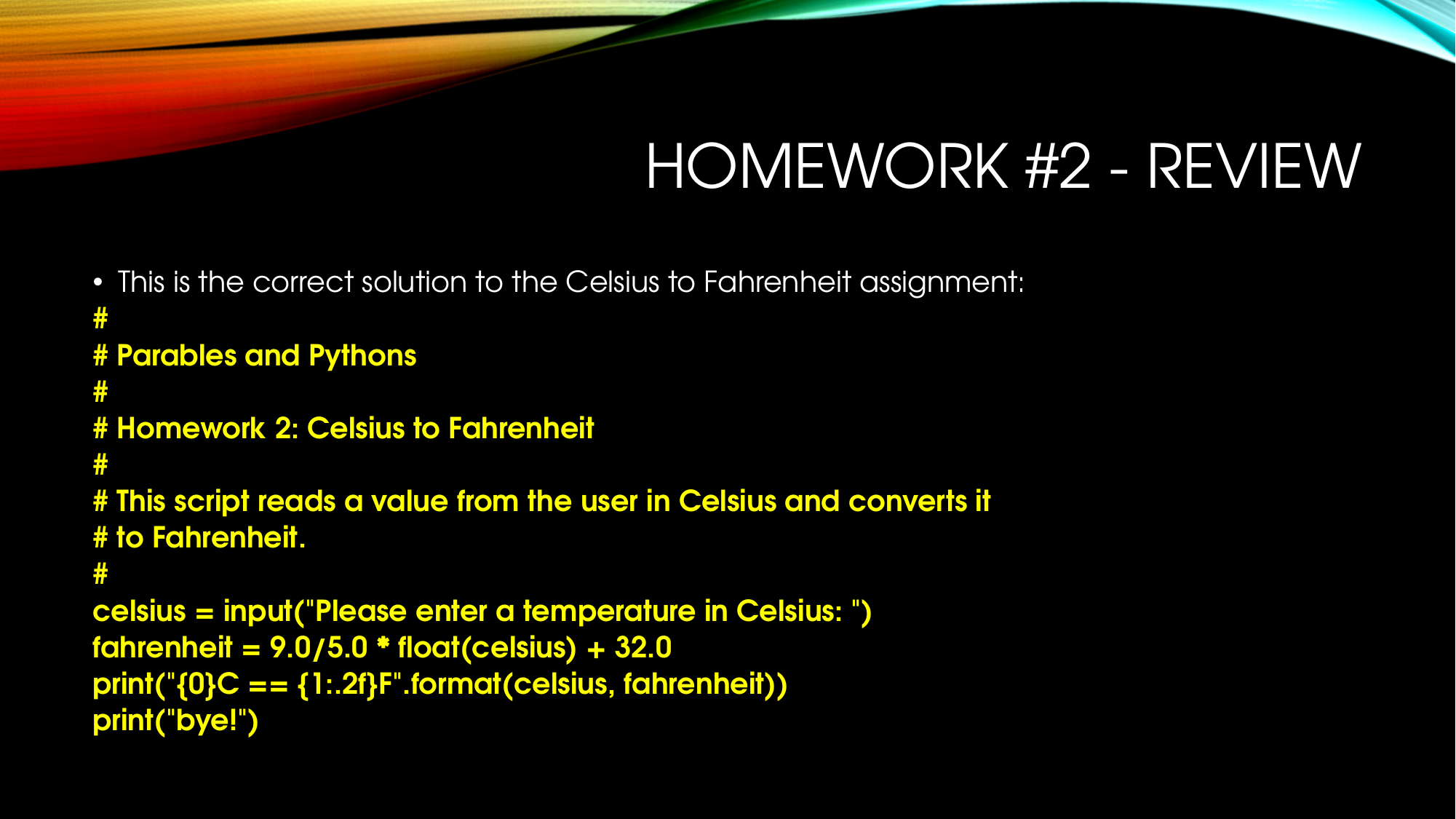

# Homework #2 - Review
This is the correct solution to the Celsius to Fahrenheit assignment:
#
# Parables and Pythons
#
# Homework 2: Celsius to Fahrenheit
#
# This script reads a value from the user in Celsius and converts it
# to Fahrenheit.
#
celsius = input("Please enter a temperature in Celsius: ")
fahrenheit = 9.0/5.0 * float(celsius) + 32.0
print("{0}C == {1:.2f}F".format(celsius, fahrenheit))
print("bye!")